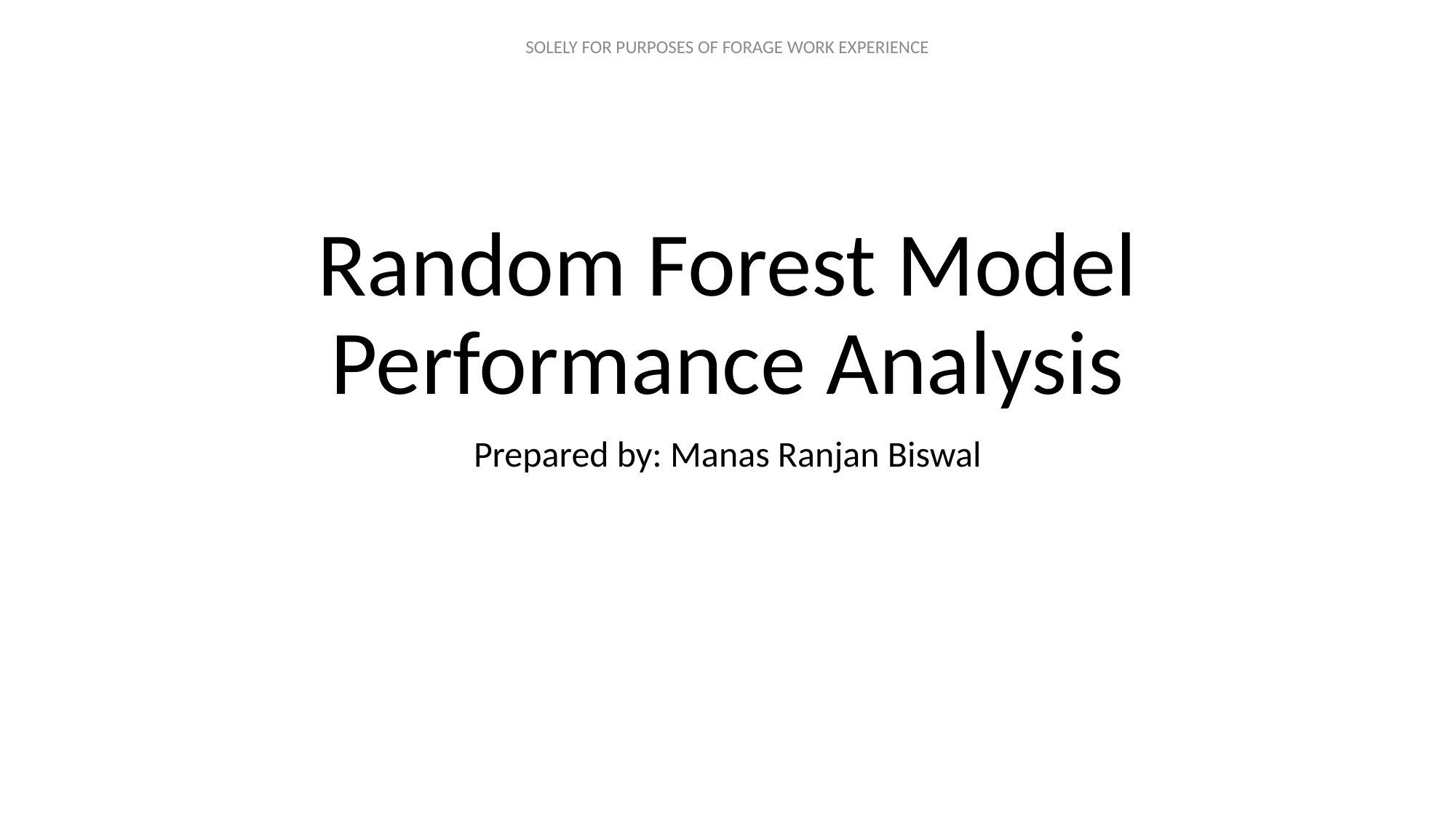

# Random Forest Model Performance Analysis
Prepared by: Manas Ranjan Biswal